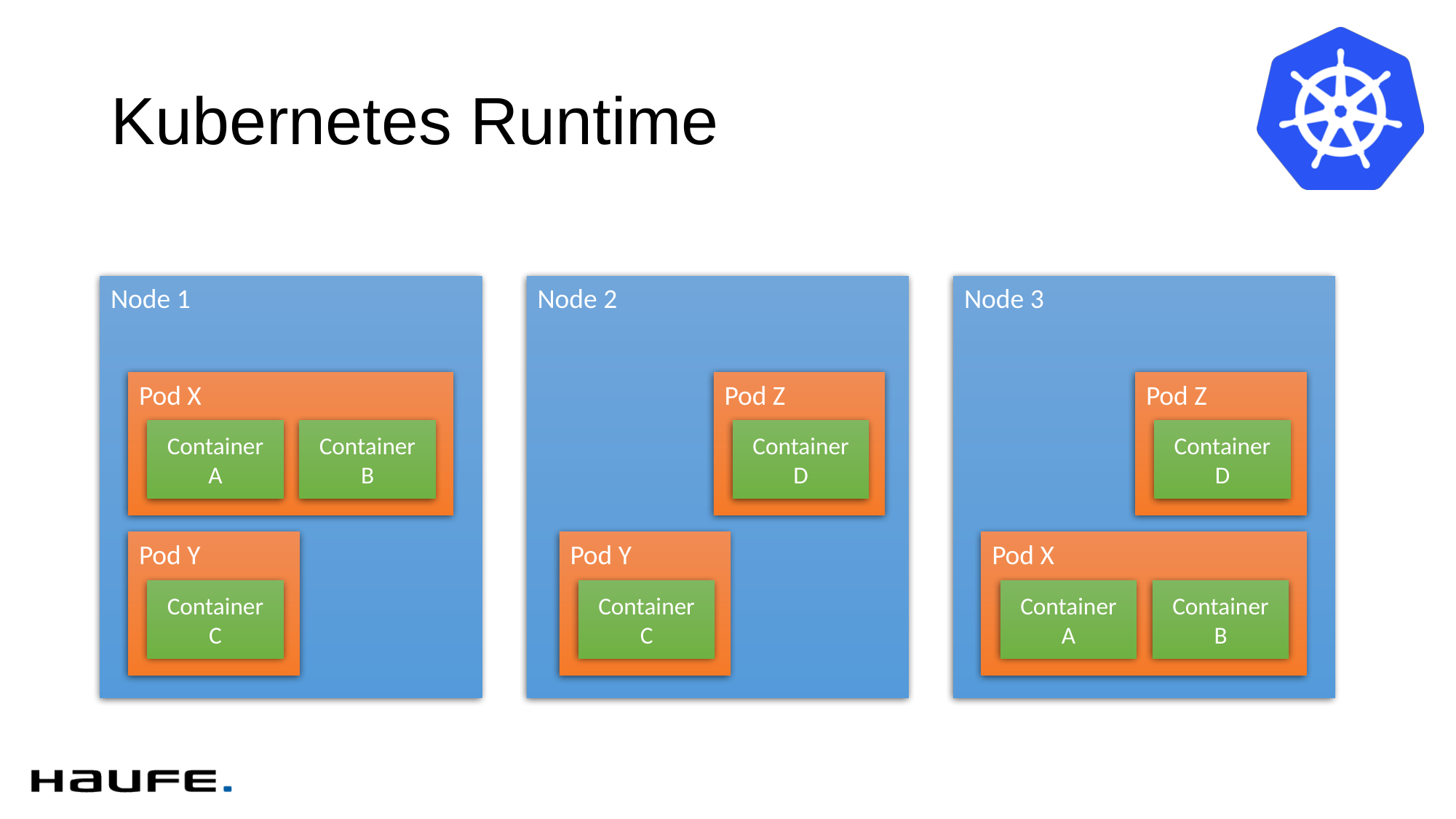

# Kubernetes Runtime
Node 1
Node 2
Node 3
Pod X
Pod Z
Pod Z
Container
B
Container
A
Container
D
Container
D
Pod Y
Pod Y
Pod X
Container
B
Container
C
Container
C
Container
A